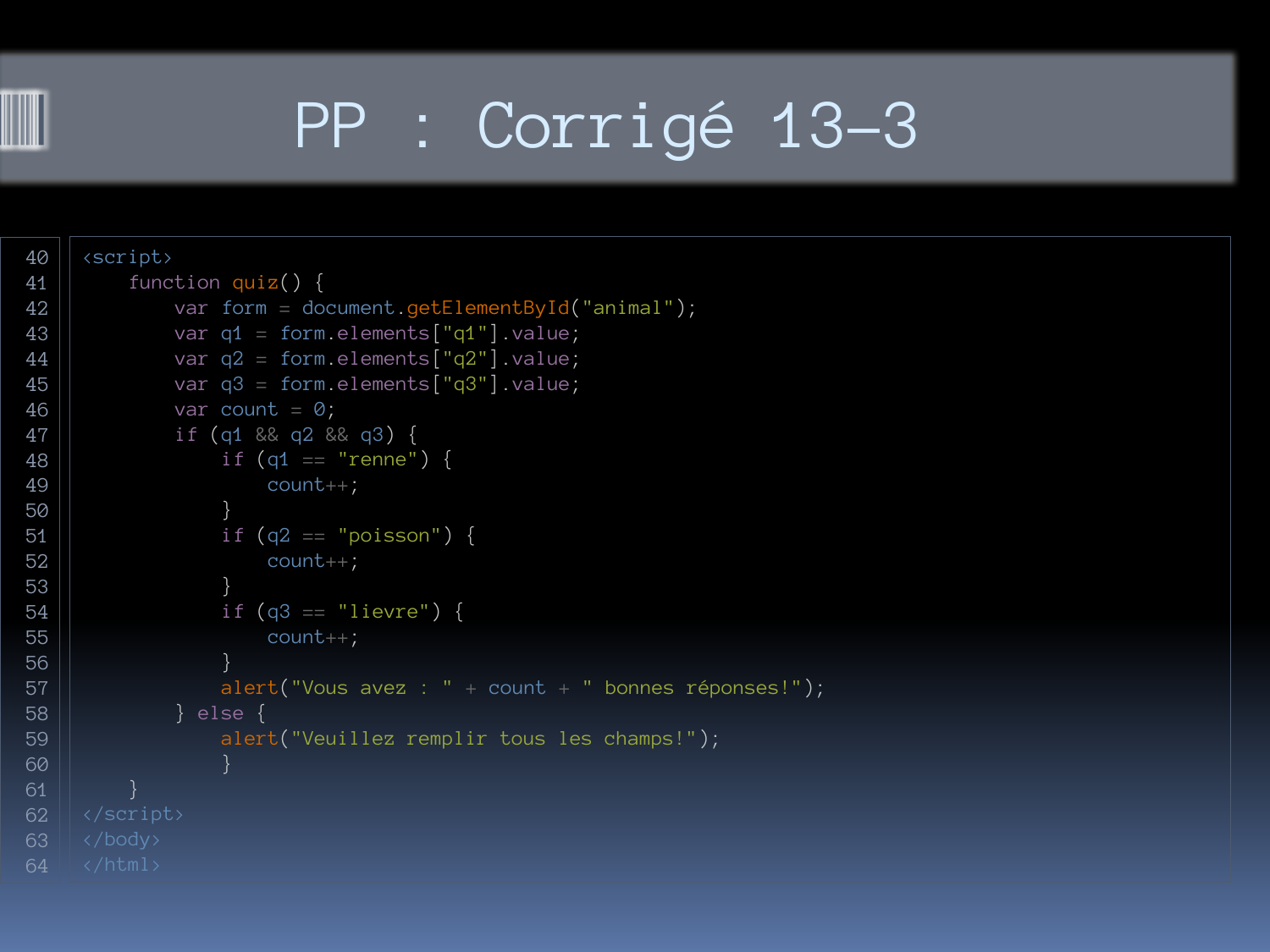

# PP : Corrigé 13-3
<script>
    function quiz() {
        var form = document.getElementById("animal");
        var q1 = form.elements["q1"].value;
        var q2 = form.elements["q2"].value;
        var q3 = form.elements["q3"].value;
        var count = 0;
        if (q1 && q2 && q3) {
            if (q1 == "renne") {
                count++;
            }
            if (q2 == "poisson") {
                count++;
            }
            if (q3 == "lievre") {
                count++;
            }
            alert("Vous avez : " + count + " bonnes réponses!");
        } else {
            alert("Veuillez remplir tous les champs!");
            }
    }
</script>
</body>
</html>
40
41
42
43
44
45
46
47
48
49
50
51
52
53
54
55
56
57
58
59
60
61
62
63
64